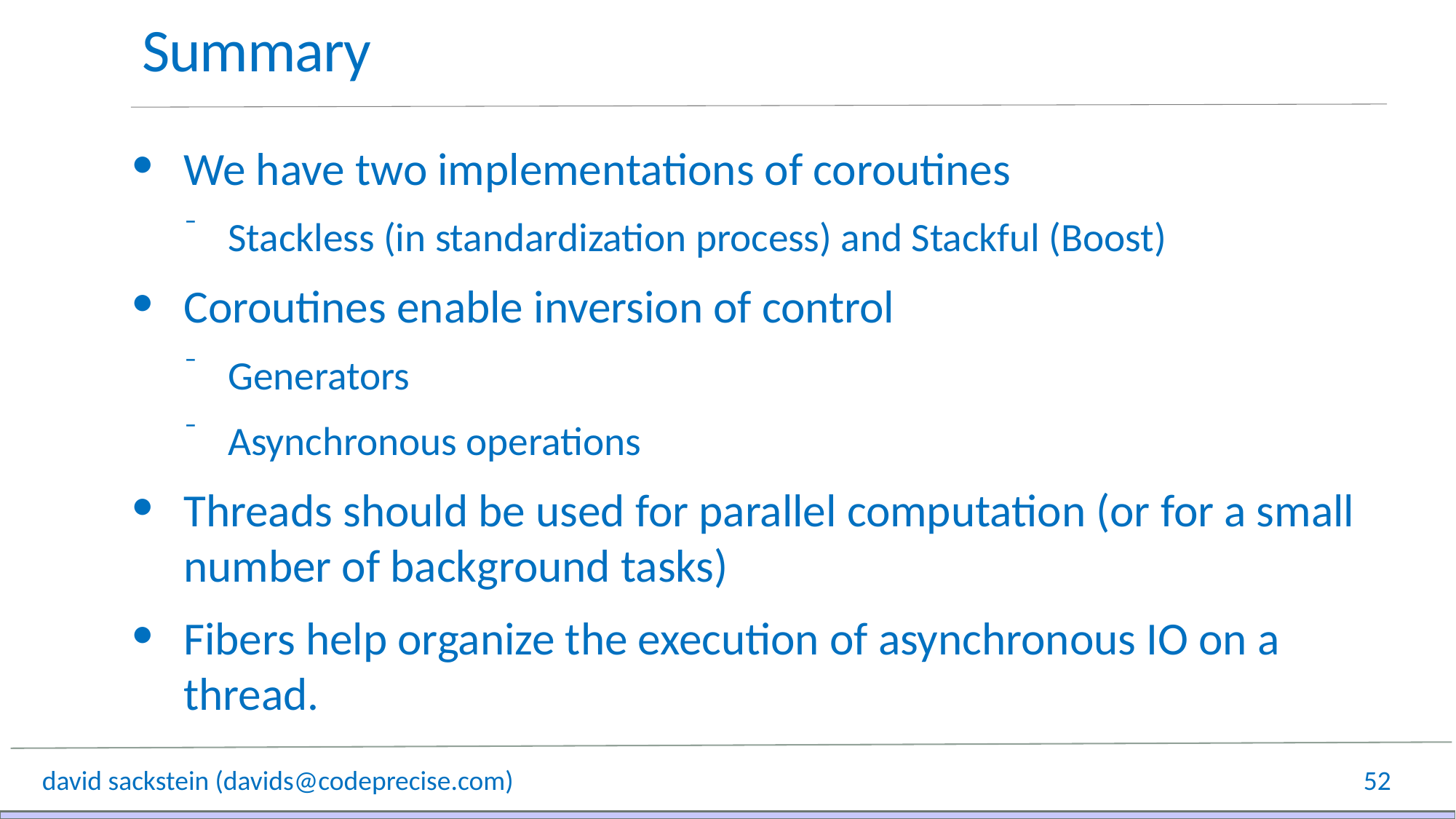

# Summary
We have two implementations of coroutines
Stackless (in standardization process) and Stackful (Boost)
Coroutines enable inversion of control
Generators
Asynchronous operations
Threads should be used for parallel computation (or for a small number of background tasks)
Fibers help organize the execution of asynchronous IO on a thread.